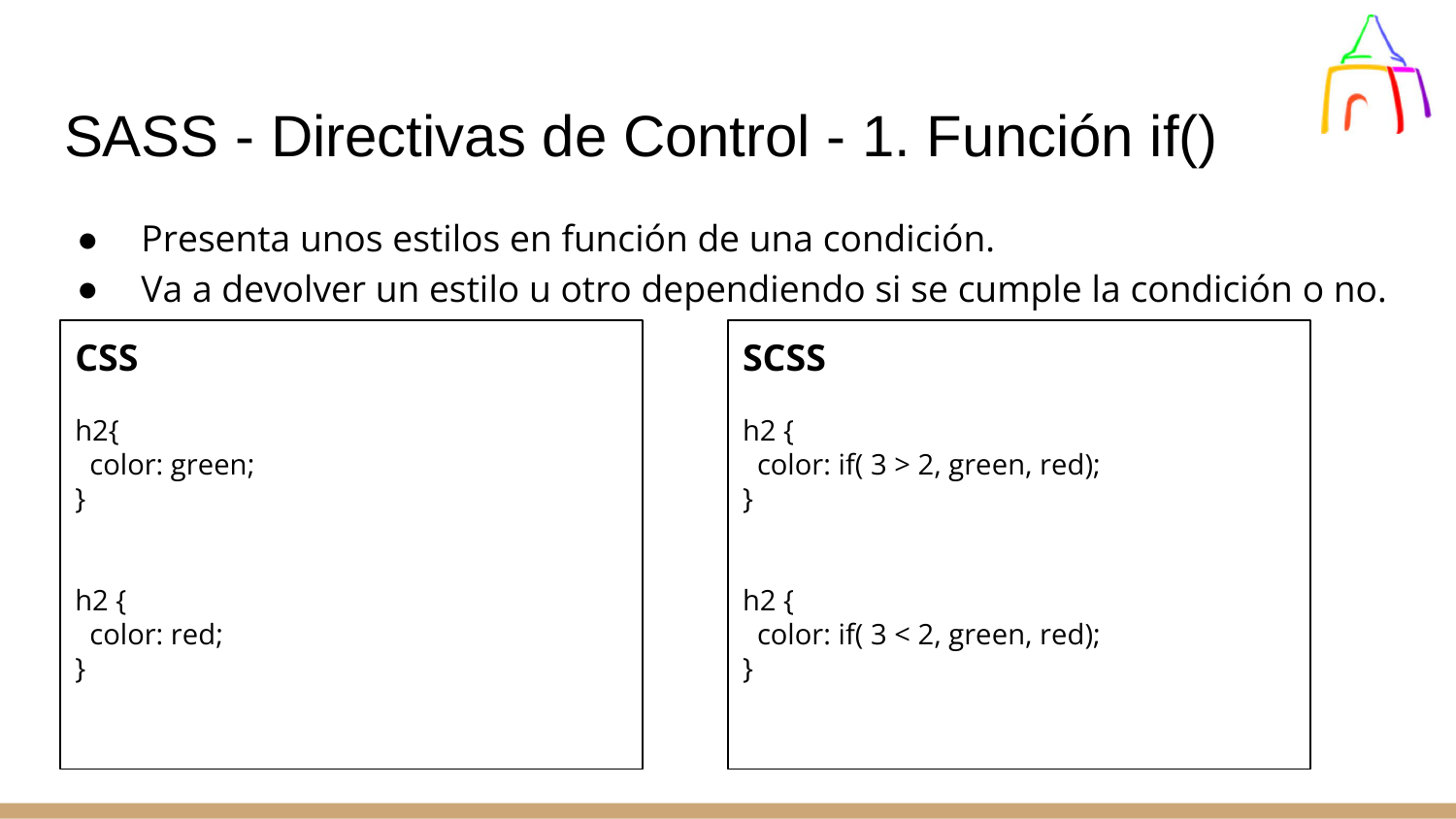

# SASS - Directivas de Control - 1. Función if()
Presenta unos estilos en función de una condición.
Va a devolver un estilo u otro dependiendo si se cumple la condición o no.
CSS

h2{
  color: green;
}

h2 {
  color: red;
}
SCSS

h2 {
  color: if( 3 > 2, green, red);
}

h2 {
  color: if( 3 < 2, green, red);
}